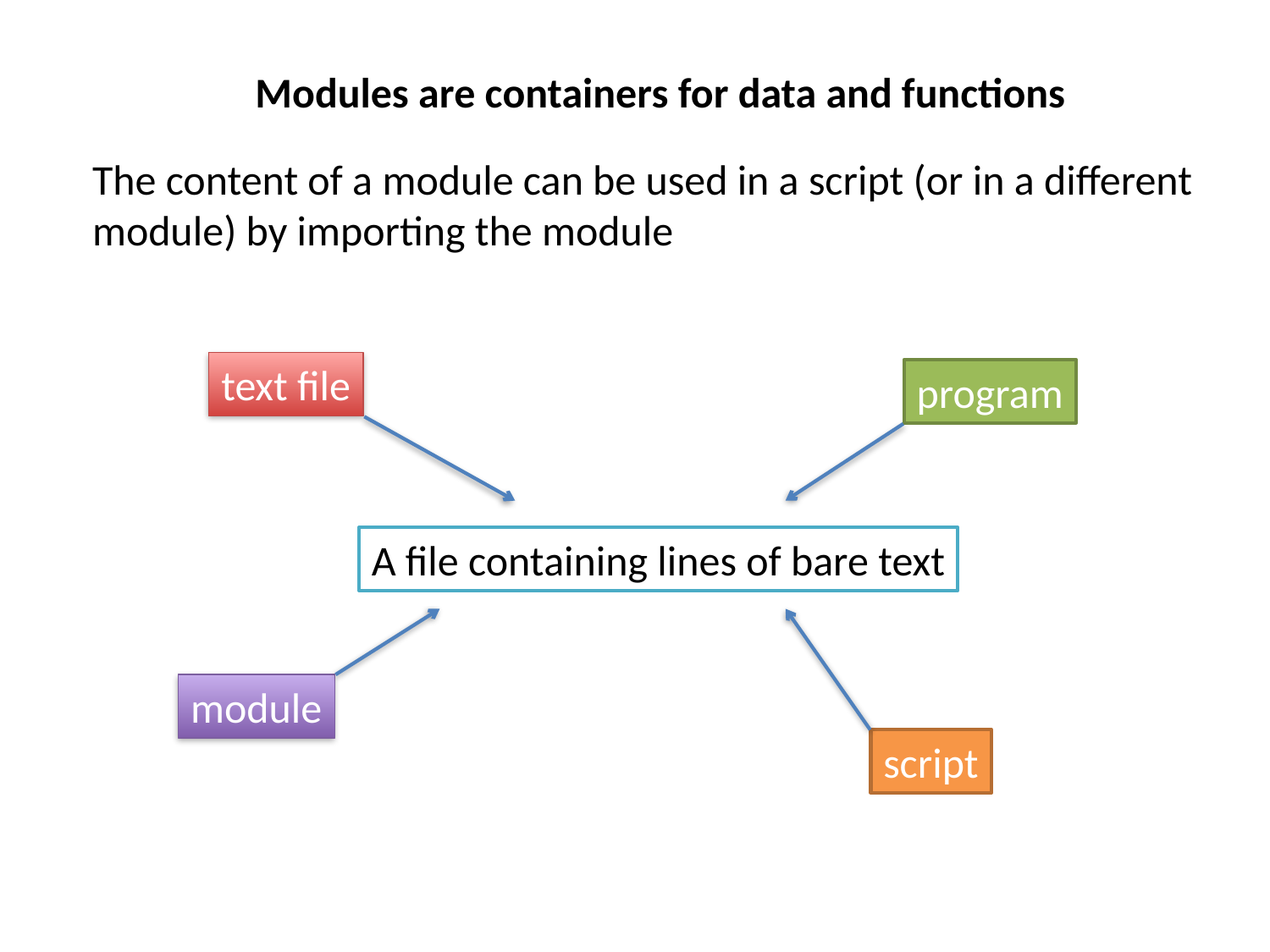

Modules are containers for data and functions
The content of a module can be used in a script (or in a different module) by importing the module
text file
program
A file containing lines of bare text
module
script